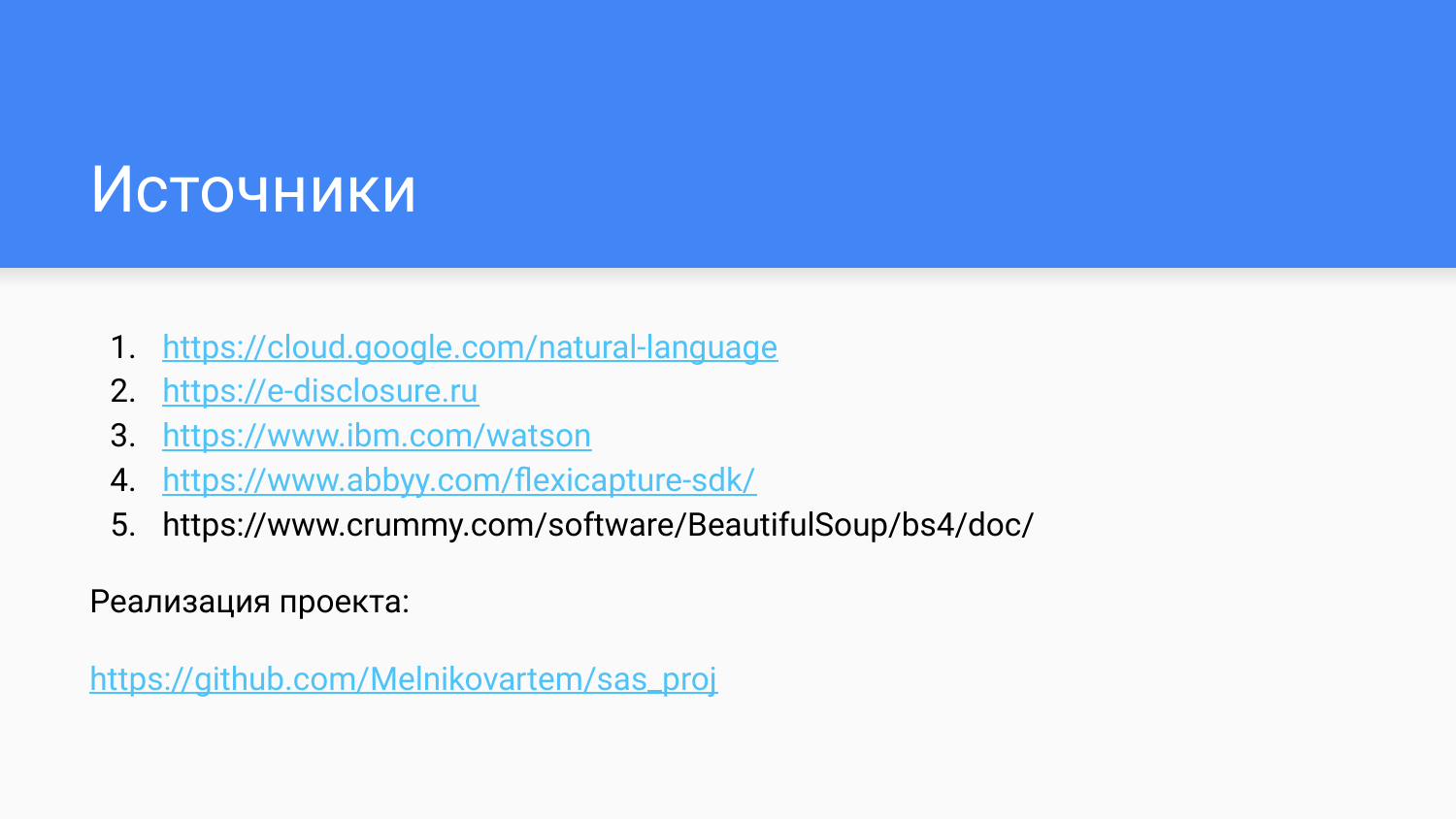

# Источники
https://cloud.google.com/natural-language
https://e-disclosure.ru
https://www.ibm.com/watson
https://www.abbyy.com/flexicapture-sdk/
https://www.crummy.com/software/BeautifulSoup/bs4/doc/
Реализация проекта:
https://github.com/Melnikovartem/sas_proj